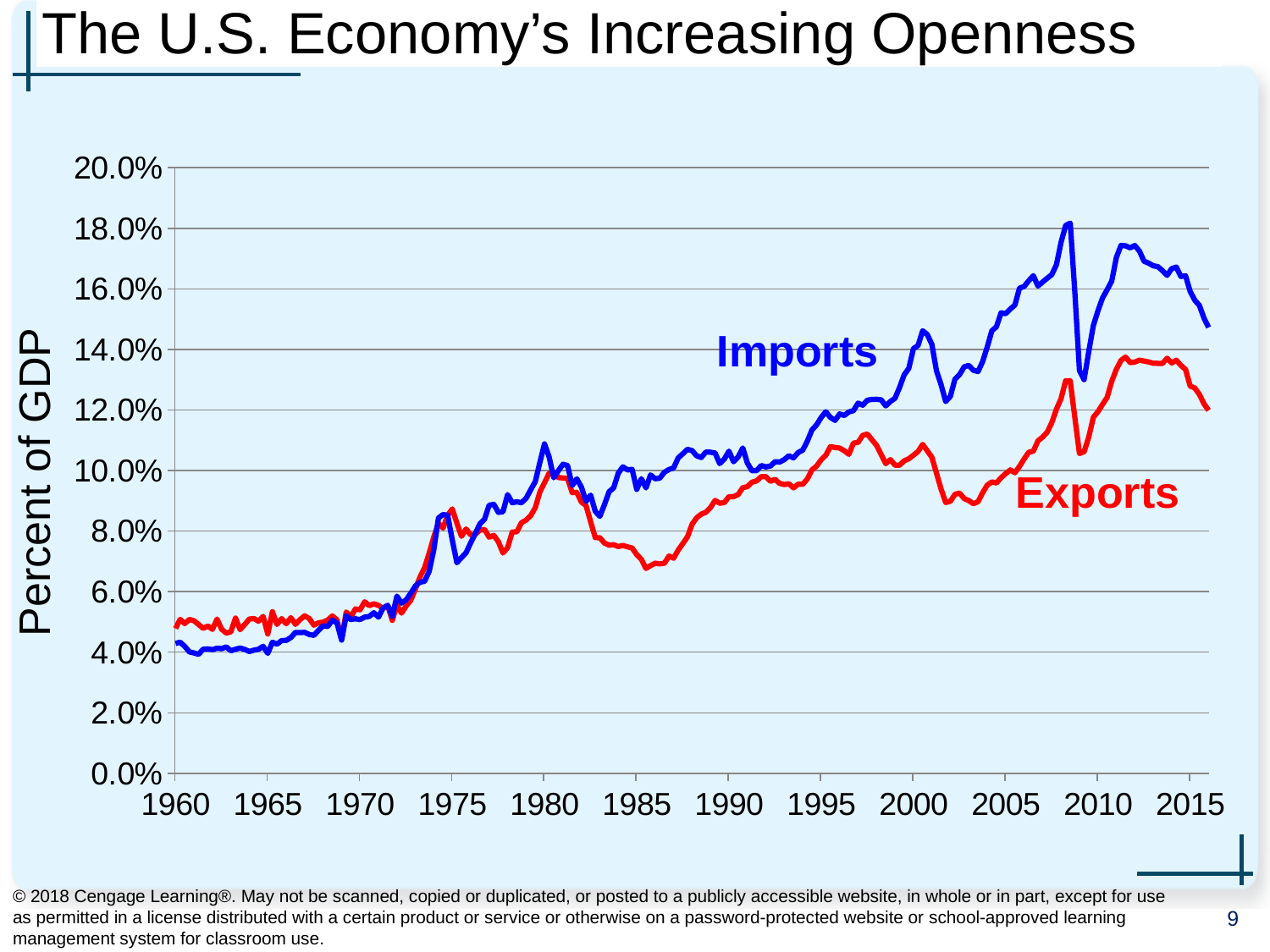

# The U.S. Economy’s Increasing Openness

### Chart

| Category | Exports %GDP | Imports %GDP |
|---|---|---|
| 21916.0 | 0.0478556966685073 | 0.0428860666298546 |
| 22007.0 | 0.05085682697623 | 0.0433020084761378 |
| 22098.0 | 0.0494505494505495 | 0.0419413919413919 |
| 22190.0 | 0.0508223988172242 | 0.0401034928848642 |
| 22282.0 | 0.0503755266532332 | 0.0397508701227331 |
| 22372.0 | 0.049156799425906 | 0.0392895586652314 |
| 22463.0 | 0.0478704681450194 | 0.0410066877859909 |
| 22555.0 | 0.0486588720770289 | 0.0410935350756534 |
| 22647.0 | 0.0475470430107527 | 0.0408266129032258 |
| 22737.0 | 0.0509459010952539 | 0.041320942582144 |
| 22828.0 | 0.0475721784776903 | 0.0411745406824147 |
| 22920.0 | 0.0463219703147937 | 0.0417550154950253 |
| 23012.0 | 0.0467319736630801 | 0.0404689256463787 |
| 23102.0 | 0.0512820512820513 | 0.0409939854384299 |
| 23193.0 | 0.0474418604651163 | 0.0413953488372093 |
| 23285.0 | 0.0491753207086133 | 0.0409285277947465 |
| 23377.0 | 0.0509611086276263 | 0.040232454179705 |
| 23468.0 | 0.0511163337250294 | 0.0406874265569918 |
| 23559.0 | 0.0502309468822171 | 0.0409930715935335 |
| 23651.0 | 0.0518327605956472 | 0.0419530355097365 |
| 23743.0 | 0.0460233592880979 | 0.0396273637374861 |
| 23833.0 | 0.0533861277990169 | 0.0432823593664664 |
| 23924.0 | 0.0491868834977339 | 0.0426552919221541 |
| 24016.0 | 0.0510930021989393 | 0.043849437330229 |
| 24108.0 | 0.0494167816380284 | 0.0438981562774364 |
| 24198.0 | 0.051412289395441 | 0.0448463825569871 |
| 24289.0 | 0.0492202729044834 | 0.0465399610136452 |
| 24381.0 | 0.0507845250928255 | 0.0464726314528686 |
| 24473.0 | 0.0520094562647754 | 0.0465721040189125 |
| 24563.0 | 0.051110327811068 | 0.0458230525202679 |
| 24654.0 | 0.0489268405261943 | 0.0455804292637895 |
| 24746.0 | 0.049705615942029 | 0.0472146739130435 |
| 24838.0 | 0.0499396334101635 | 0.0487323016134343 |
| 24929.0 | 0.0506247997436719 | 0.0484887322439389 |
| 25020.0 | 0.0519794182505513 | 0.0506143022156883 |
| 25112.0 | 0.0507164209875271 | 0.0496855994227399 |
| 25204.0 | 0.0442033353425759 | 0.0440024110910187 |
| 25294.0 | 0.0532924658888669 | 0.0521059916946806 |
| 25385.0 | 0.0516472868217054 | 0.0507751937984496 |
| 25477.0 | 0.0542903814740079 | 0.0510233496684923 |
| 25569.0 | 0.0540104413858567 | 0.0507831039392501 |
| 25659.0 | 0.0566302214746285 | 0.0515839641155032 |
| 25750.0 | 0.0553973357831879 | 0.0518144235186036 |
| 25842.0 | 0.0559780119102153 | 0.0530462666055886 |
| 25934.0 | 0.0554579012128669 | 0.0515907892423976 |
| 26024.0 | 0.0544247024322926 | 0.0545972054510954 |
| 26115.0 | 0.0554096416165382 | 0.0554943658391934 |
| 26207.0 | 0.050519436997319 | 0.0518599195710456 |
| 26299.0 | 0.0556005835629762 | 0.0585183984438321 |
| 26390.0 | 0.0529092197464767 | 0.0562160459806315 |
| 26481.0 | 0.055263564693152 | 0.057273148863812 |
| 26573.0 | 0.0571321321321321 | 0.0594594594594595 |
| 26665.0 | 0.0608387050047078 | 0.0618526834214529 |
| 26755.0 | 0.0648278781038375 | 0.0631348758465011 |
| 26846.0 | 0.0679287305122494 | 0.0634047884187082 |
| 26938.0 | 0.0727469407071868 | 0.0667297681022243 |
| 27030.0 | 0.0780758680671707 | 0.0737940723891082 |
| 27120.0 | 0.0825837570069091 | 0.0843436318602529 |
| 27211.0 | 0.0809773570423436 | 0.0854547780478445 |
| 27303.0 | 0.0852152214597629 | 0.0852152214597629 |
| 27395.0 | 0.0873055075327241 | 0.0771178068658928 |
| 27485.0 | 0.082588746679546 | 0.0695484182564598 |
| 27576.0 | 0.0782471700315089 | 0.0712451861360719 |
| 27668.0 | 0.0806953961152954 | 0.0728806840704457 |
| 27760.0 | 0.0787064949301179 | 0.0761304466977254 |
| 27851.0 | 0.078948785610426 | 0.0792180515913619 |
| 27942.0 | 0.0802962179317641 | 0.0824120603015075 |
| 28034.0 | 0.0805303342963269 | 0.0839352042921997 |
| 28126.0 | 0.0779924717691343 | 0.0885319949811795 |
| 28216.0 | 0.0785846034365596 | 0.0888263275410155 |
| 28307.0 | 0.0764700339238598 | 0.0861760271390878 |
| 28399.0 | 0.0727624844376816 | 0.0864112140913911 |
| 28491.0 | 0.0745234753474895 | 0.0920450943994205 |
| 28581.0 | 0.0796884361893349 | 0.0893606094325088 |
| 28672.0 | 0.0797448830714077 | 0.0896660969611072 |
| 28764.0 | 0.0827491741197325 | 0.0893562162597696 |
| 28856.0 | 0.0836230052140939 | 0.0907726339074103 |
| 28946.0 | 0.0850957278785777 | 0.0936476751800917 |
| 29037.0 | 0.0877396644697423 | 0.0963526063511084 |
| 29129.0 | 0.0929065807302157 | 0.102720914051342 |
| 29221.0 | 0.0960128732344001 | 0.108814589665653 |
| 29312.0 | 0.0990749669631058 | 0.104503732276153 |
| 29403.0 | 0.0995454545454545 | 0.0976223776223776 |
| 29495.0 | 0.0977117087021881 | 0.0999498914314347 |
| 29587.0 | 0.0975477361261894 | 0.102081869851204 |
| 29677.0 | 0.0974015723171155 | 0.101663877750766 |
| 29768.0 | 0.092695940144732 | 0.0950263706611064 |
| 29860.0 | 0.0927973199329983 | 0.0972742500380691 |
| 29952.0 | 0.0895595332640968 | 0.0945384568391471 |
| 30042.0 | 0.0884639630174406 | 0.0897847687089125 |
| 30133.0 | 0.0830388167859583 | 0.0918594636333937 |
| 30225.0 | 0.0778508128411292 | 0.086536768589706 |
| 30317.0 | 0.0777806510932966 | 0.0848490072694882 |
| 30407.0 | 0.0760366091857805 | 0.0887326301690943 |
| 30498.0 | 0.0753459903041465 | 0.0930043604257509 |
| 30590.0 | 0.075498537973183 | 0.0943073154026501 |
| 30682.0 | 0.0748824371294214 | 0.0991617256184829 |
| 30773.0 | 0.0752677459526775 | 0.101245330012453 |
| 30864.0 | 0.0747908205705338 | 0.100210402700984 |
| 30956.0 | 0.0744044748770373 | 0.100395409393384 |
| 31048.0 | 0.0722209110219495 | 0.0937691763039887 |
| 31138.0 | 0.0706831229807312 | 0.0972967947376984 |
| 31229.0 | 0.0676512083010968 | 0.0942520365903609 |
| 31321.0 | 0.0685814376501763 | 0.0985605533224046 |
| 31413.0 | 0.0693930872616965 | 0.0972920310873945 |
| 31503.0 | 0.0691736916051985 | 0.0974710221285564 |
| 31594.0 | 0.0693783011516148 | 0.0994458394666205 |
| 31686.0 | 0.0717436929798261 | 0.100355506060736 |
| 31778.0 | 0.0710485199104768 | 0.100861450107681 |
| 31868.0 | 0.0737115005703619 | 0.104179197345225 |
| 31959.0 | 0.0758902152841547 | 0.105560657075809 |
| 32051.0 | 0.0780655822565552 | 0.107014155732972 |
| 32143.0 | 0.0822496365850784 | 0.106608258358543 |
| 32234.0 | 0.0843942623423008 | 0.104863951456497 |
| 32325.0 | 0.0855929804698557 | 0.104311727521464 |
| 32417.0 | 0.0862046668021505 | 0.106102314926007 |
| 32509.0 | 0.0877808734667294 | 0.106053479031733 |
| 32599.0 | 0.0901144197285197 | 0.105784947764907 |
| 32690.0 | 0.0891869178513901 | 0.102318089502066 |
| 32782.0 | 0.0894263802616511 | 0.103792900024291 |
| 32874.0 | 0.0913628030148707 | 0.106403204997623 |
| 32964.0 | 0.0913686042813865 | 0.102900564045057 |
| 33055.0 | 0.0920640185753379 | 0.104502860933742 |
| 33147.0 | 0.0943336709112945 | 0.107466007006126 |
| 33239.0 | 0.0946671291020496 | 0.102445952864622 |
| 33329.0 | 0.0961488378149619 | 0.0999251253336806 |
| 33420.0 | 0.0965843303743728 | 0.0999774861700759 |
| 33512.0 | 0.0979727039638176 | 0.10165145796506 |
| 33604.0 | 0.0979971163490471 | 0.101209879638917 |
| 33695.0 | 0.0964527209155461 | 0.101504859602914 |
| 33786.0 | 0.0970773551962347 | 0.102922644803765 |
| 33878.0 | 0.0957656473960822 | 0.102798017200191 |
| 33970.0 | 0.095373581103109 | 0.103627634035743 |
| 34060.0 | 0.0956278552184608 | 0.1048816914607 |
| 34151.0 | 0.0942759479736972 | 0.104182961096144 |
| 34243.0 | 0.0954953930155841 | 0.105932203389831 |
| 34335.0 | 0.0954556282667489 | 0.106749996496784 |
| 34425.0 | 0.0972516437866241 | 0.10971415994938 |
| 34516.0 | 0.100227139806591 | 0.113406689063286 |
| 34608.0 | 0.101461874891329 | 0.115104257225781 |
| 34700.0 | 0.103587663843717 | 0.117543371370257 |
| 34790.0 | 0.105050691001854 | 0.119436153006614 |
| 34881.0 | 0.107882955946279 | 0.117537143969376 |
| 34973.0 | 0.10762228347971 | 0.116571575100968 |
| 35065.0 | 0.107422939022691 | 0.118673271591643 |
| 35156.0 | 0.106555851888606 | 0.118191403584941 |
| 35247.0 | 0.10535604853536 | 0.119352861870327 |
| 35339.0 | 0.109061070820914 | 0.119776520133702 |
| 35431.0 | 0.109306006831625 | 0.12225515049809 |
| 35521.0 | 0.11161262409523 | 0.121575322442966 |
| 35612.0 | 0.112071147518351 | 0.123208081179963 |
| 35704.0 | 0.110180580999738 | 0.123493735989896 |
| 35796.0 | 0.108327615105122 | 0.123536227319257 |
| 35886.0 | 0.105317575905811 | 0.123361535126241 |
| 35977.0 | 0.102257694199967 | 0.121346963319302 |
| 36069.0 | 0.103616886668025 | 0.122778987100164 |
| 36161.0 | 0.101787850239756 | 0.123858115188788 |
| 36251.0 | 0.101789264413519 | 0.127466778277702 |
| 36342.0 | 0.103209332495907 | 0.131637202310472 |
| 36434.0 | 0.103887730327117 | 0.13375847513122 |
| 36526.0 | 0.105074269763732 | 0.140245239756754 |
| 36617.0 | 0.106311354990611 | 0.141297685414903 |
| 36708.0 | 0.108637302797999 | 0.146146716357387 |
| 36800.0 | 0.106509553775197 | 0.144934732580236 |
| 36892.0 | 0.104367107279147 | 0.141643113407752 |
| 36982.0 | 0.099131448338096 | 0.132905324108889 |
| 37073.0 | 0.0938483951313502 | 0.128314300484045 |
| 37165.0 | 0.0894377318643529 | 0.122798164708961 |
| 37257.0 | 0.0898342317064166 | 0.124473897954663 |
| 37347.0 | 0.0921370303983612 | 0.130180707466072 |
| 37438.0 | 0.0925605457955441 | 0.131665020702902 |
| 37530.0 | 0.0907437093607594 | 0.134242331454097 |
| 37622.0 | 0.0900704357040454 | 0.134736110987436 |
| 37712.0 | 0.0890270607790198 | 0.13312285083592 |
| 37803.0 | 0.0896766479428134 | 0.132678428572657 |
| 37895.0 | 0.0926477557375939 | 0.135950511136687 |
| 37987.0 | 0.0952003603483367 | 0.140794434620133 |
| 38078.0 | 0.096236885743839 | 0.14614904690758 |
| 38169.0 | 0.0958949521738076 | 0.147480938250443 |
| 38261.0 | 0.097626211969241 | 0.15208323382847 |
| 38353.0 | 0.0989721938237979 | 0.151790661557552 |
| 38443.0 | 0.100207336154338 | 0.153320846918091 |
| 38534.0 | 0.0992699956078574 | 0.154656428430793 |
| 38626.0 | 0.101363065702158 | 0.160212530639087 |
| 38718.0 | 0.103832543281876 | 0.160774860977808 |
| 38808.0 | 0.106045015145147 | 0.162683517152423 |
| 38899.0 | 0.106416939281734 | 0.164338354243808 |
| 38991.0 | 0.109800659728147 | 0.160943809361315 |
| 39083.0 | 0.111043194784026 | 0.162219318213754 |
| 39173.0 | 0.112679669678207 | 0.163496807028005 |
| 39264.0 | 0.115822563264858 | 0.164697969072802 |
| 39356.0 | 0.120215453548787 | 0.167923025065882 |
| 39448.0 | 0.123708107223692 | 0.175302009762483 |
| 39539.0 | 0.12964963207993 | 0.180915412137987 |
| 39630.0 | 0.129596442767635 | 0.181715286667116 |
| 39722.0 | 0.11746472484347 | 0.158873944150819 |
| 39814.0 | 0.105638943541042 | 0.133023727918019 |
| 39904.0 | 0.106182533262671 | 0.130017293799336 |
| 39995.0 | 0.11098365556413 | 0.13918145730355 |
| 40087.0 | 0.117550544056568 | 0.147798029725741 |
| 40179.0 | 0.119418844636982 | 0.152706541062999 |
| 40269.0 | 0.121838184920006 | 0.156985881815617 |
| 40360.0 | 0.124175670919198 | 0.15971230666038 |
| 40452.0 | 0.129492718414729 | 0.162565166576933 |
| 40544.0 | 0.133432643847123 | 0.170345968080638 |
| 40634.0 | 0.136363342366874 | 0.174330084277112 |
| 40725.0 | 0.137479069230325 | 0.174201743749639 |
| 40817.0 | 0.135632518862486 | 0.17352220103514 |
| 40909.0 | 0.135821558917985 | 0.174303081902353 |
| 41000.0 | 0.136447937277864 | 0.1724796705103 |
| 41091.0 | 0.136148238527474 | 0.169122314039401 |
| 41183.0 | 0.135850723739515 | 0.168481895774147 |
| 41275.0 | 0.135432189626962 | 0.167620600096103 |
| 41365.0 | 0.135392211438391 | 0.167328218408887 |
| 41456.0 | 0.135363921685847 | 0.165996114183231 |
| 41548.0 | 0.137077180733123 | 0.164457234514318 |
| 41640.0 | 0.135507498101188 | 0.166671573158741 |
| 41730.0 | 0.136433121019108 | 0.167168500289519 |
| 41821.0 | 0.134721294821968 | 0.16408992072868 |
| 41913.0 | 0.133373827053968 | 0.164317463200858 |
| 42005.0 | 0.127897423693858 | 0.159150787849943 |
| 42095.0 | 0.127276888638305 | 0.156265874721582 |
| 42186.0 | 0.125125967597258 | 0.154494413129423 |
| 42278.0 | 0.122027217475557 | 0.150340218444464 |
| 42370.0 | 0.119873176779063 | 0.147245489602361 |
Percent of GDP
Imports
Exports
© 2018 Cengage Learning®. May not be scanned, copied or duplicated, or posted to a publicly accessible website, in whole or in part, except for use as permitted in a license distributed with a certain product or service or otherwise on a password-protected website or school-approved learning management system for classroom use.
9